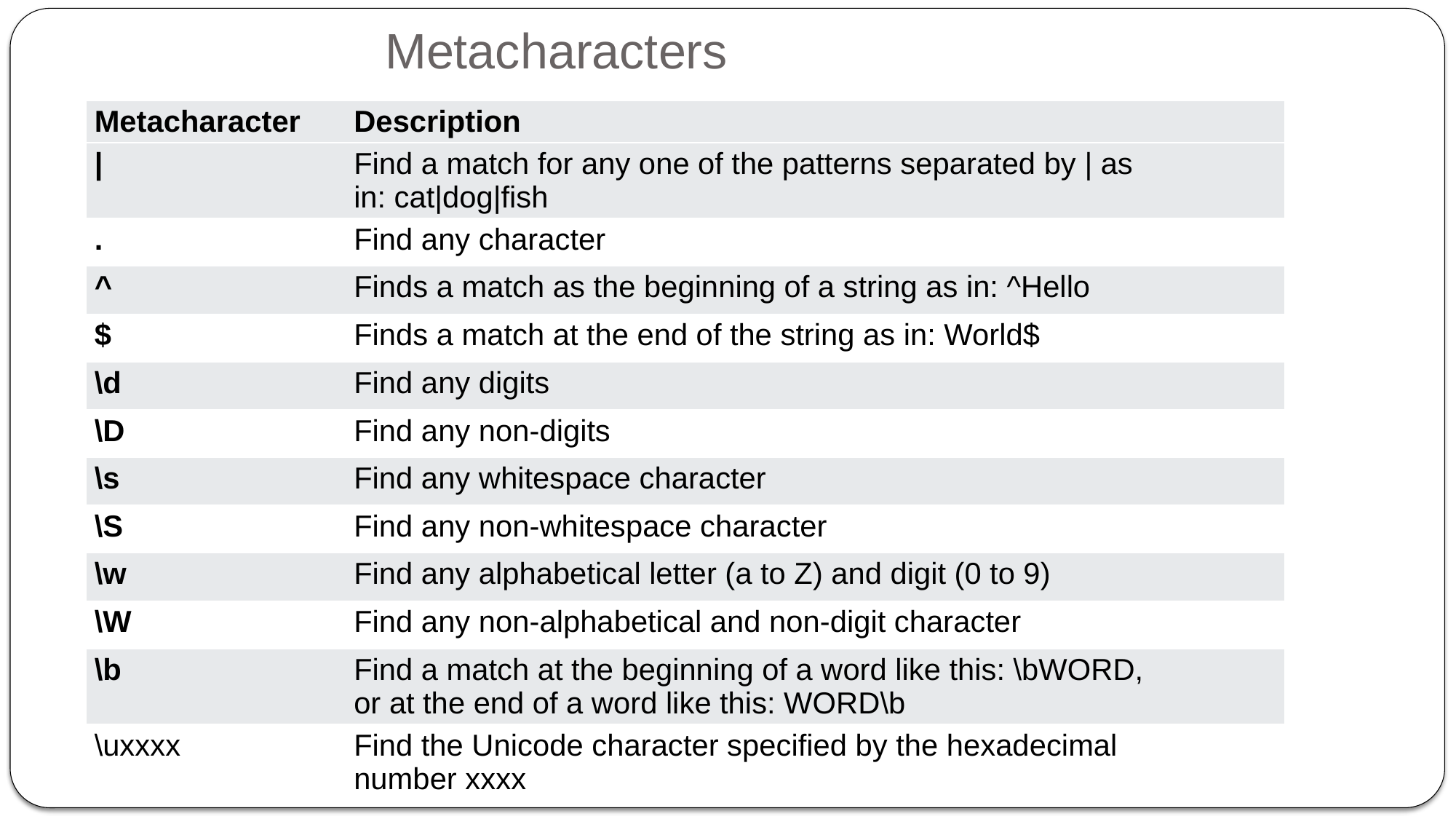

# Metacharacters
| Metacharacter | Description |  |
| --- | --- | --- |
| | | Find a match for any one of the patterns separated by | as in: cat|dog|fish |  |
| . | Find any character |  |
| ^ | Finds a match as the beginning of a string as in: ^Hello |  |
| $ | Finds a match at the end of the string as in: World$ |  |
| \d | Find any digits |  |
| \D | Find any non-digits |  |
| \s | Find any whitespace character |  |
| \S | Find any non-whitespace character |  |
| \w | Find any alphabetical letter (a to Z) and digit (0 to 9) |  |
| \W | Find any non-alphabetical and non-digit character |  |
| \b | Find a match at the beginning of a word like this: \bWORD, or at the end of a word like this: WORD\b |  |
| \uxxxx | Find the Unicode character specified by the hexadecimal number xxxx |  |